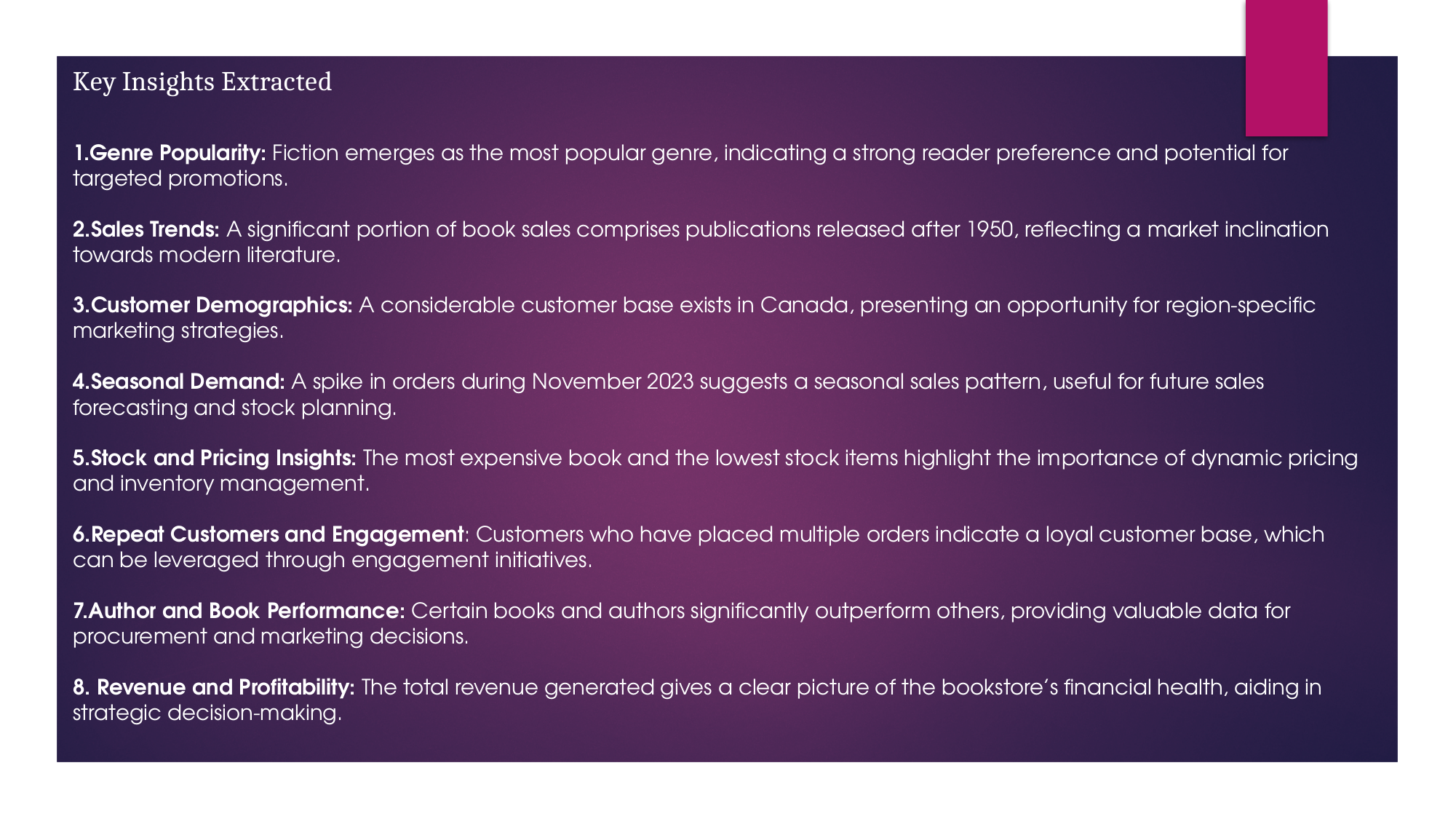

Key Insights Extracted

Genre Popularity: Fiction emerges as the most popular genre, indicating a strong reader preference and potential for targeted promotions.
Sales Trends: A significant portion of book sales comprises publications released after 1950, reflecting a market inclination towards modern literature.
Customer Demographics: A considerable customer base exists in Canada, presenting an opportunity for region-specific marketing strategies.
Seasonal Demand: A spike in orders during November 2023 suggests a seasonal sales pattern, useful for future sales forecasting and stock planning.
Stock and Pricing Insights: The most expensive book and the lowest stock items highlight the importance of dynamic pricing and inventory management.

Repeat Customers and Engagement: Customers who have placed multiple orders indicate a loyal customer base, which can be leveraged through engagement initiatives.

Author and Book Performance: Certain books and authors significantly outperform others, providing valuable data for procurement and marketing decisions.

8. Revenue and Profitability: The total revenue generated gives a clear picture of the bookstore’s financial health, aiding in strategic decision-making.